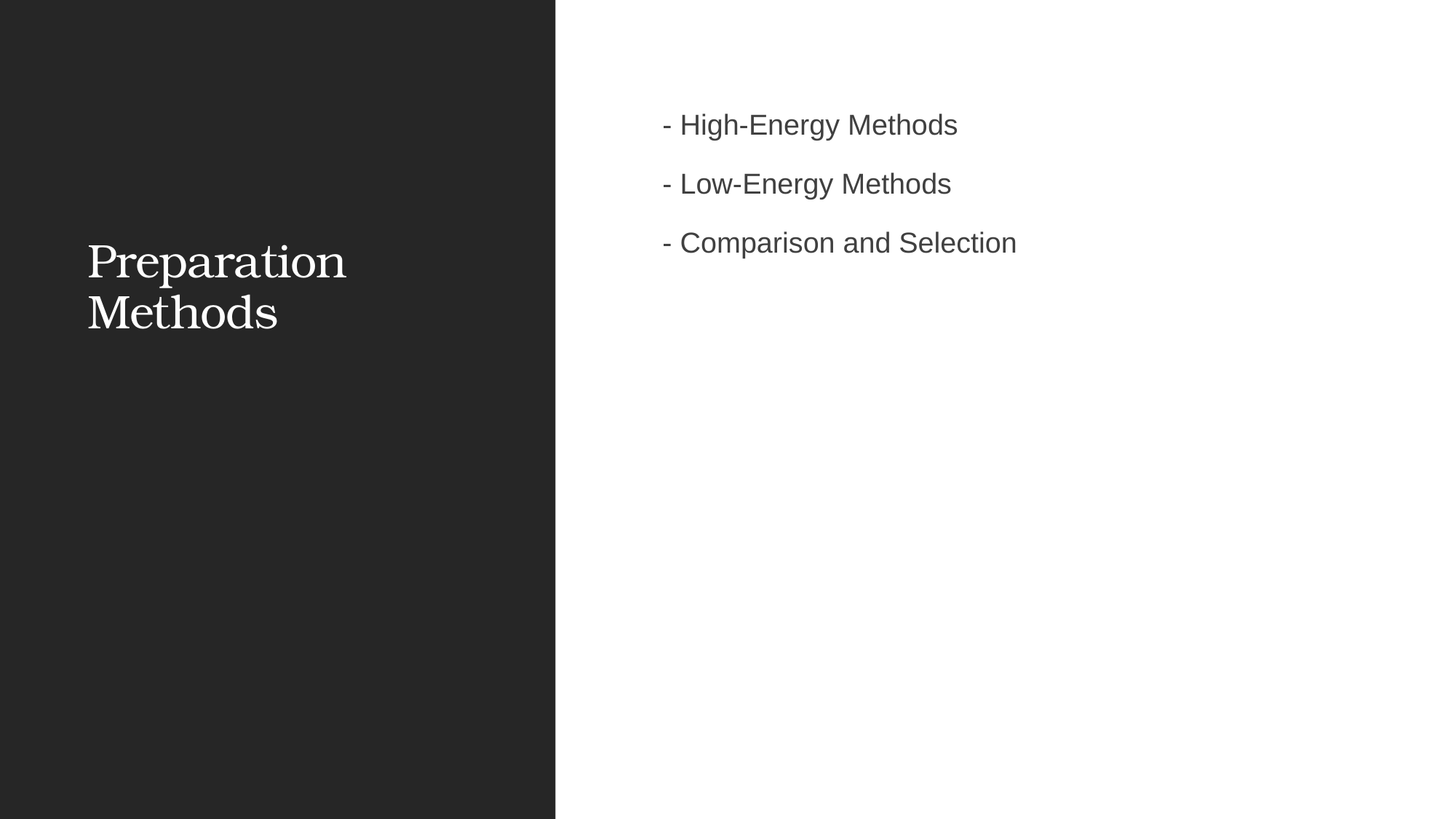

# Preparation Methods
- High-Energy Methods
- Low-Energy Methods
- Comparison and Selection